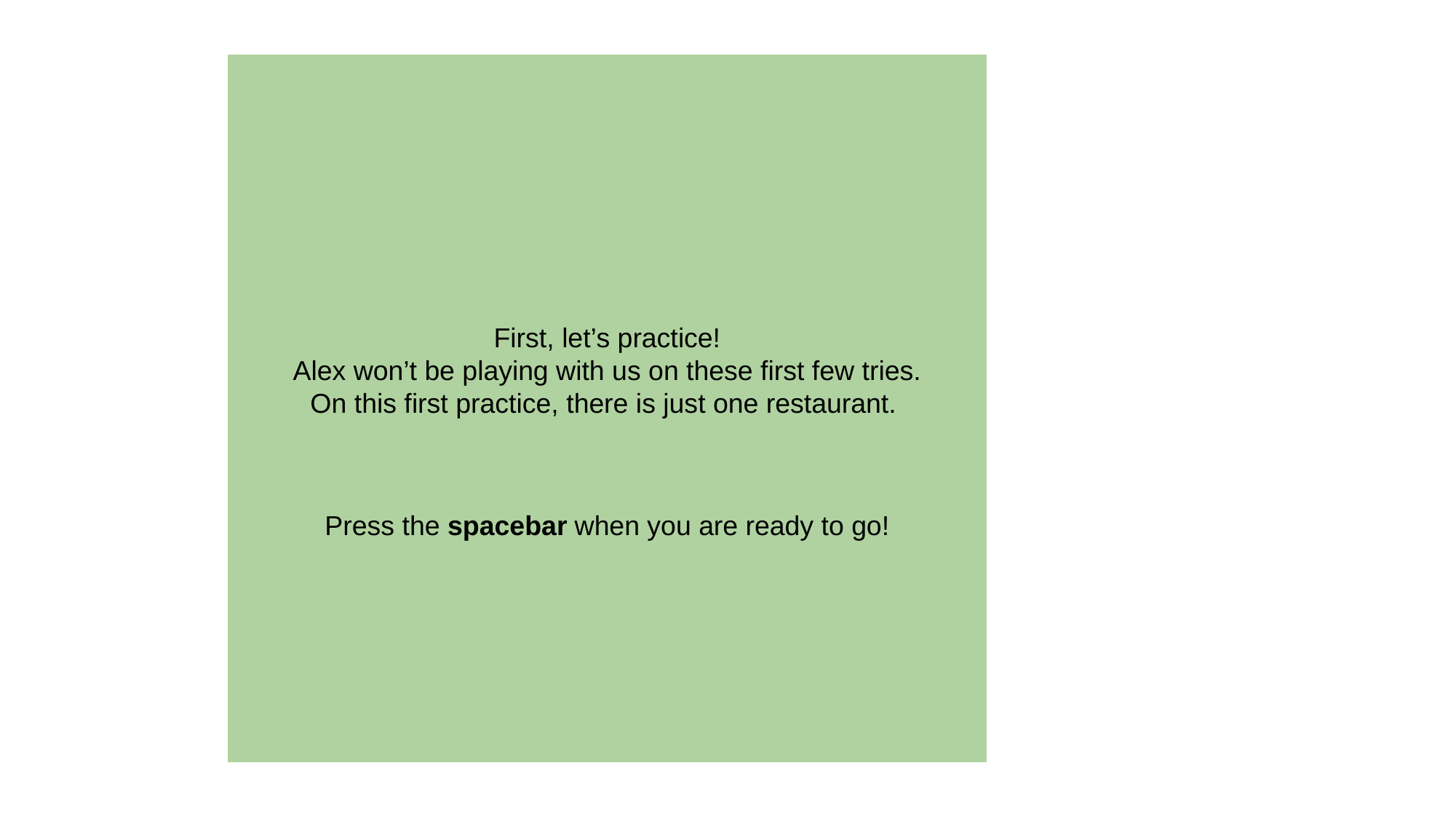

First, let’s practice!
 Alex won’t be playing with us on these first few tries.
On this first practice, there is just one restaurant.

Press the spacebar when you are ready to go!